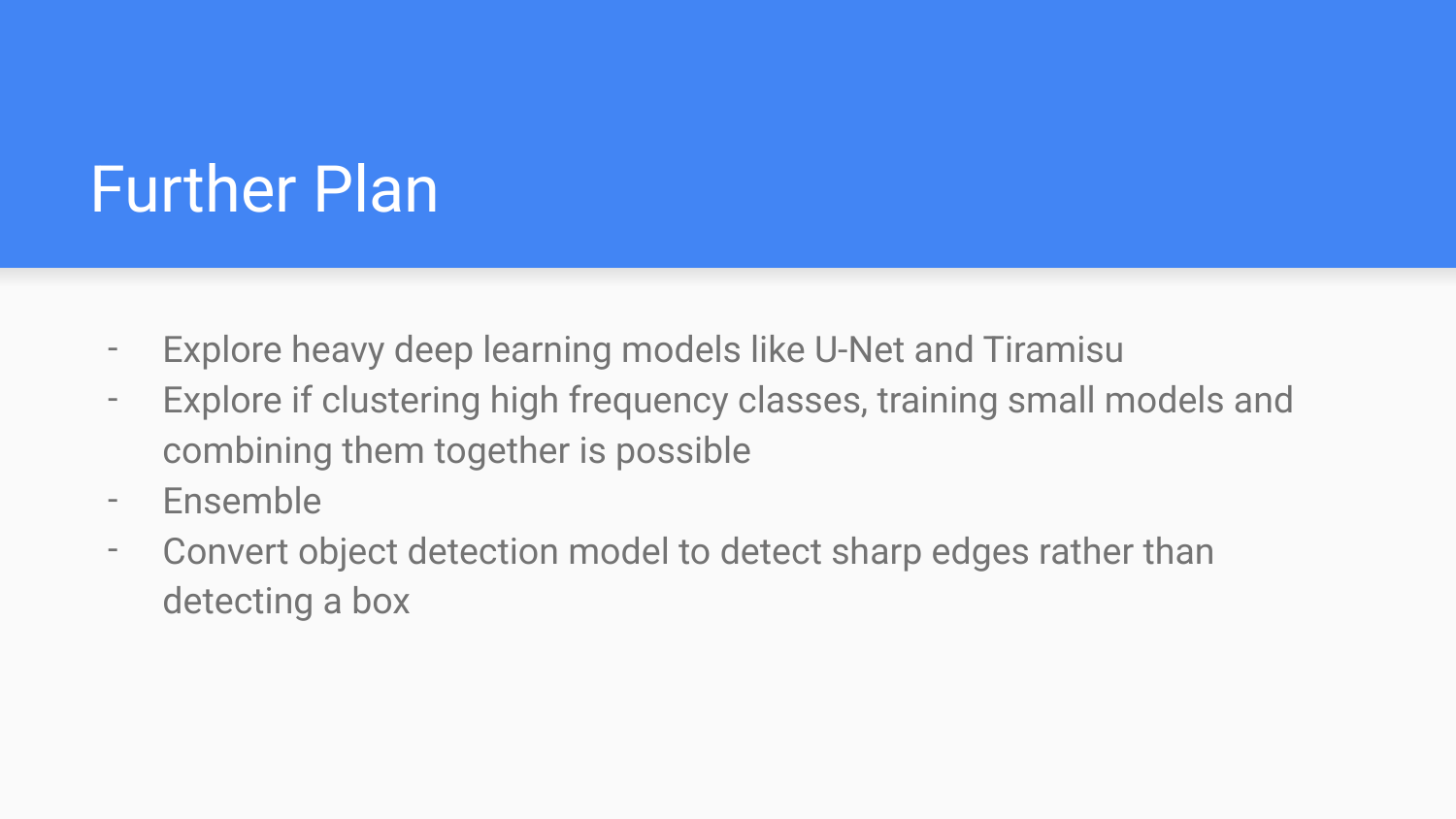

# Further Plan
Explore heavy deep learning models like U-Net and Tiramisu
Explore if clustering high frequency classes, training small models and combining them together is possible
Ensemble
Convert object detection model to detect sharp edges rather than detecting a box